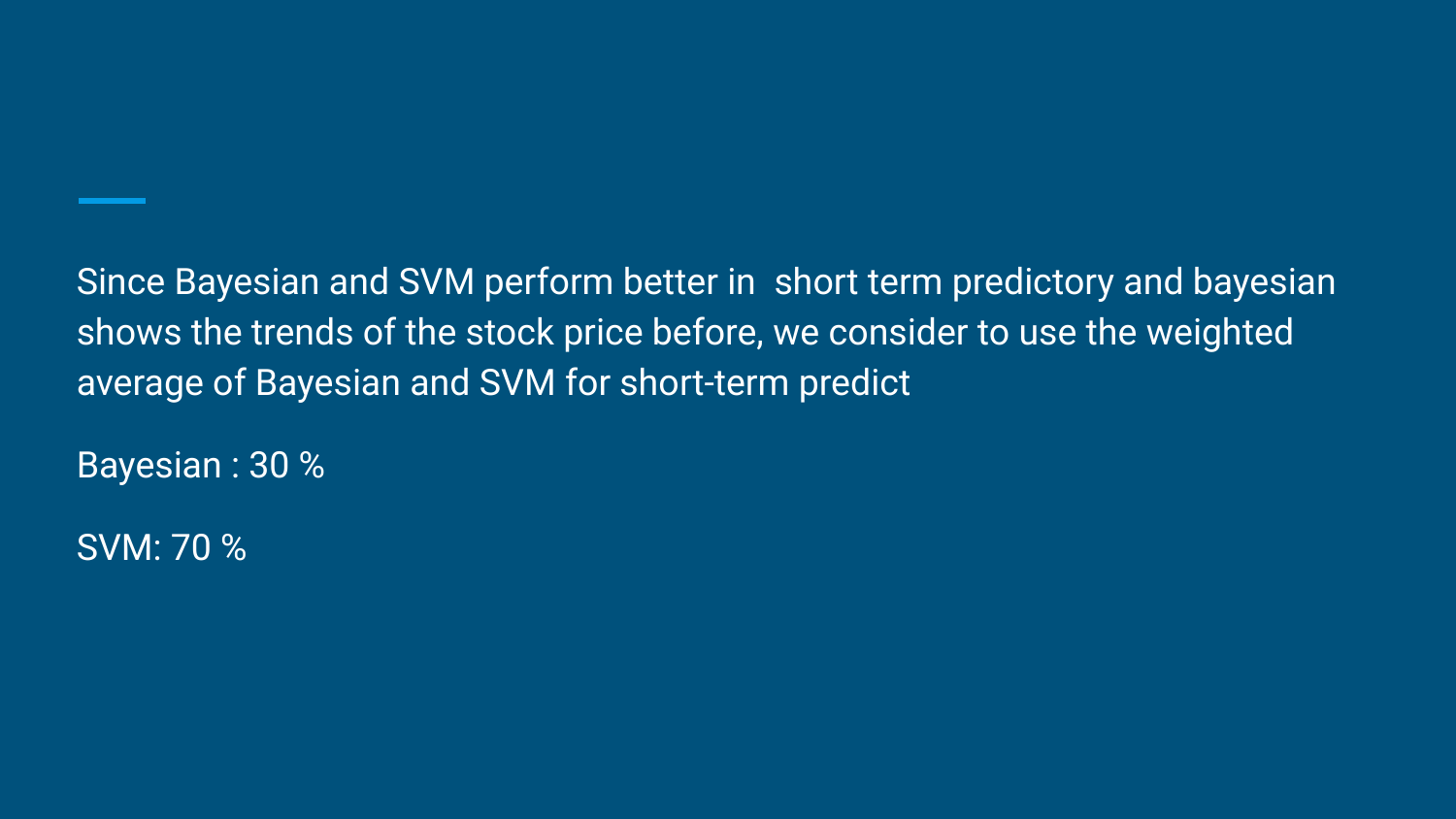

#
Since Bayesian and SVM perform better in  short term predictory and bayesian shows the trends of the stock price before, we consider to use the weighted average of Bayesian and SVM for short-term predict
Bayesian : 30 %
SVM: 70 %